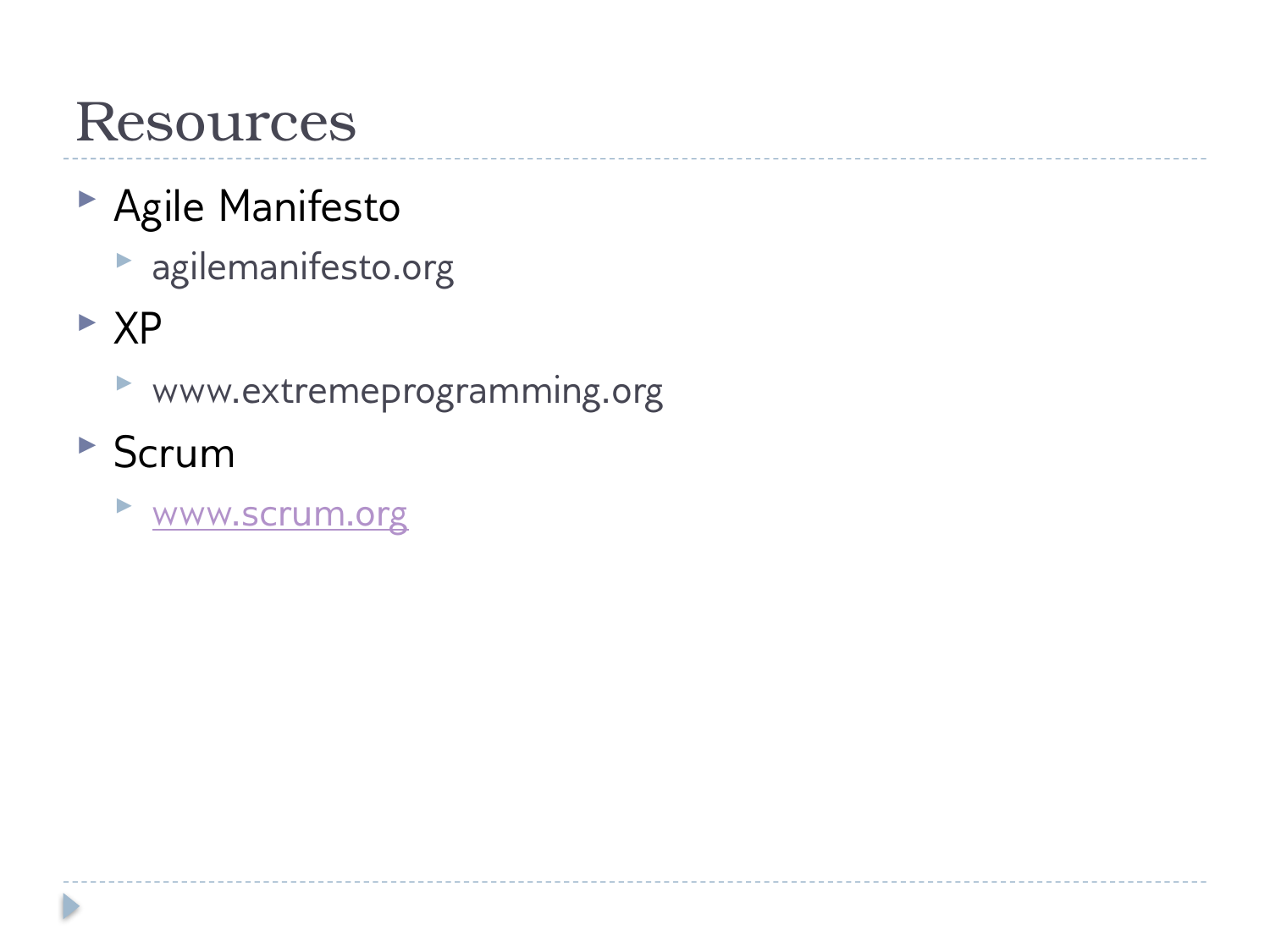

# Resources
Agile Manifesto
agilemanifesto.org
XP
www.extremeprogramming.org
Scrum
www.scrum.org